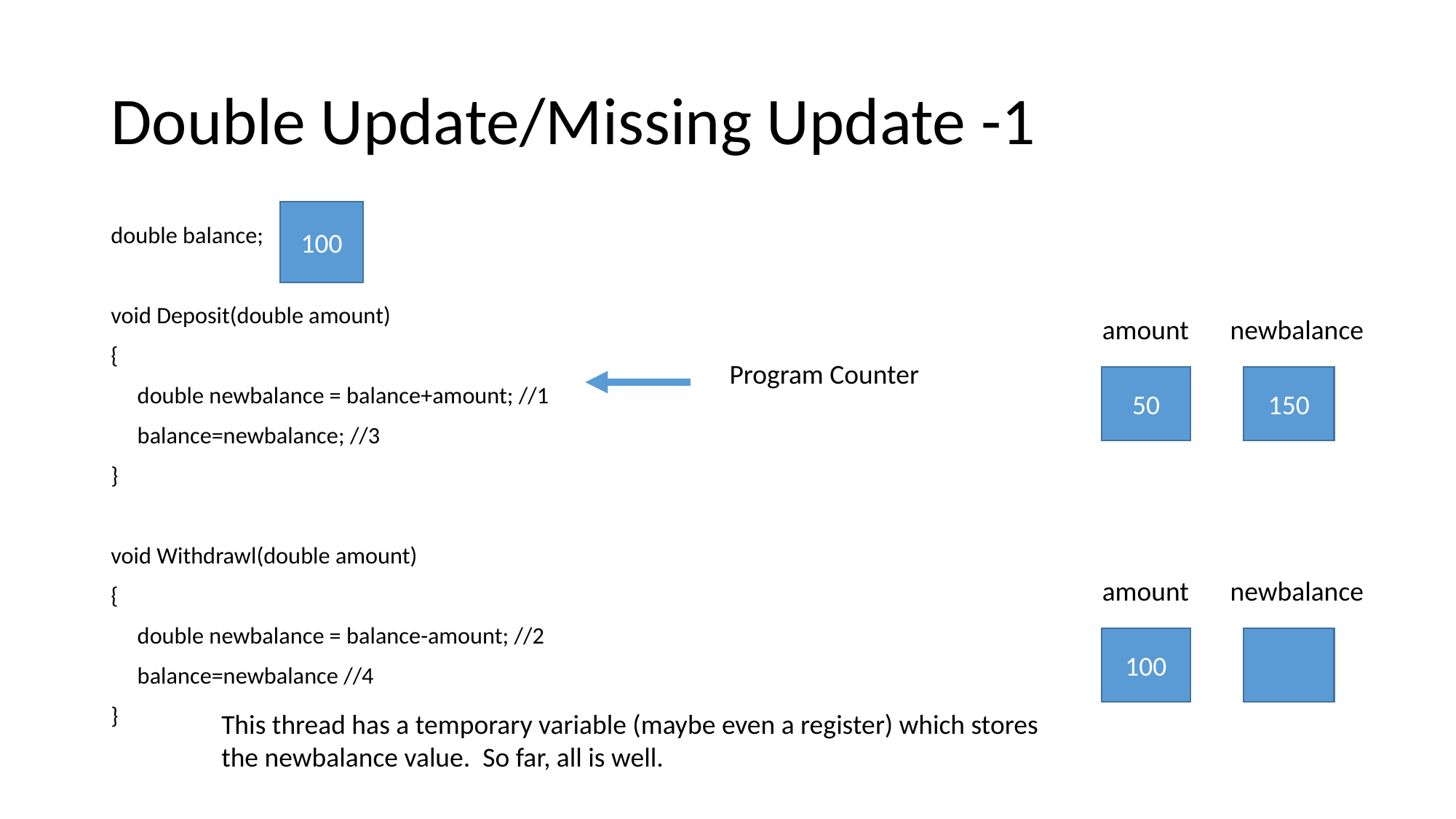

# Double Update/Missing Update -1
100
double balance;

void Deposit(double amount)
{
	double newbalance = balance+amount; //1
	balance=newbalance; //3
}

void Withdrawl(double amount)
{
	double newbalance = balance-amount; //2
	balance=newbalance //4
}
amount
newbalance
Program Counter
50
150
amount
newbalance
100

This thread has a temporary variable (maybe even a register) which stores the newbalance value.  So far, all is well.